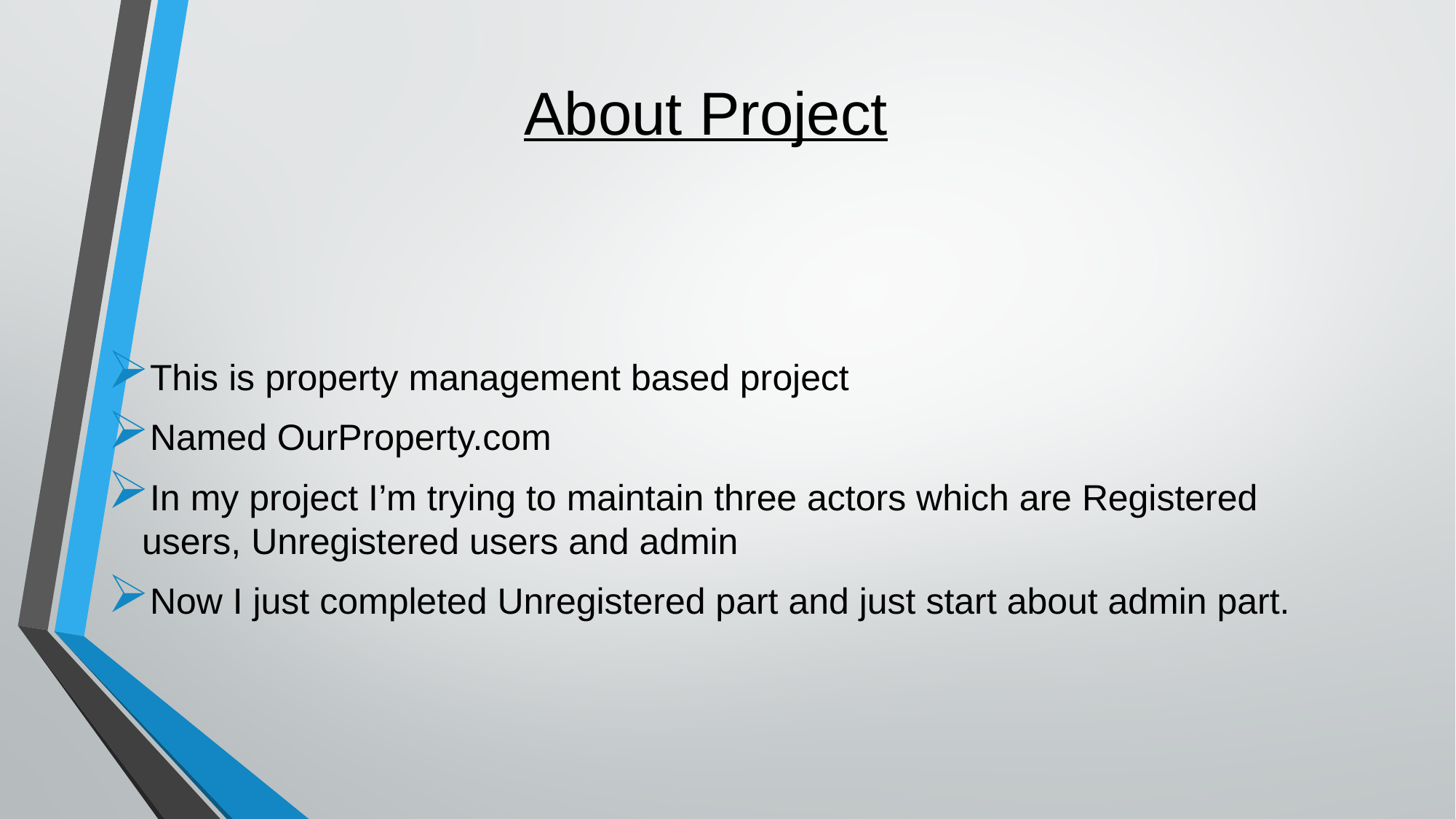

# About Project
This is property management based project
Named OurProperty.com
In my project I’m trying to maintain three actors which are Registered users, Unregistered users and admin
Now I just completed Unregistered part and just start about admin part.